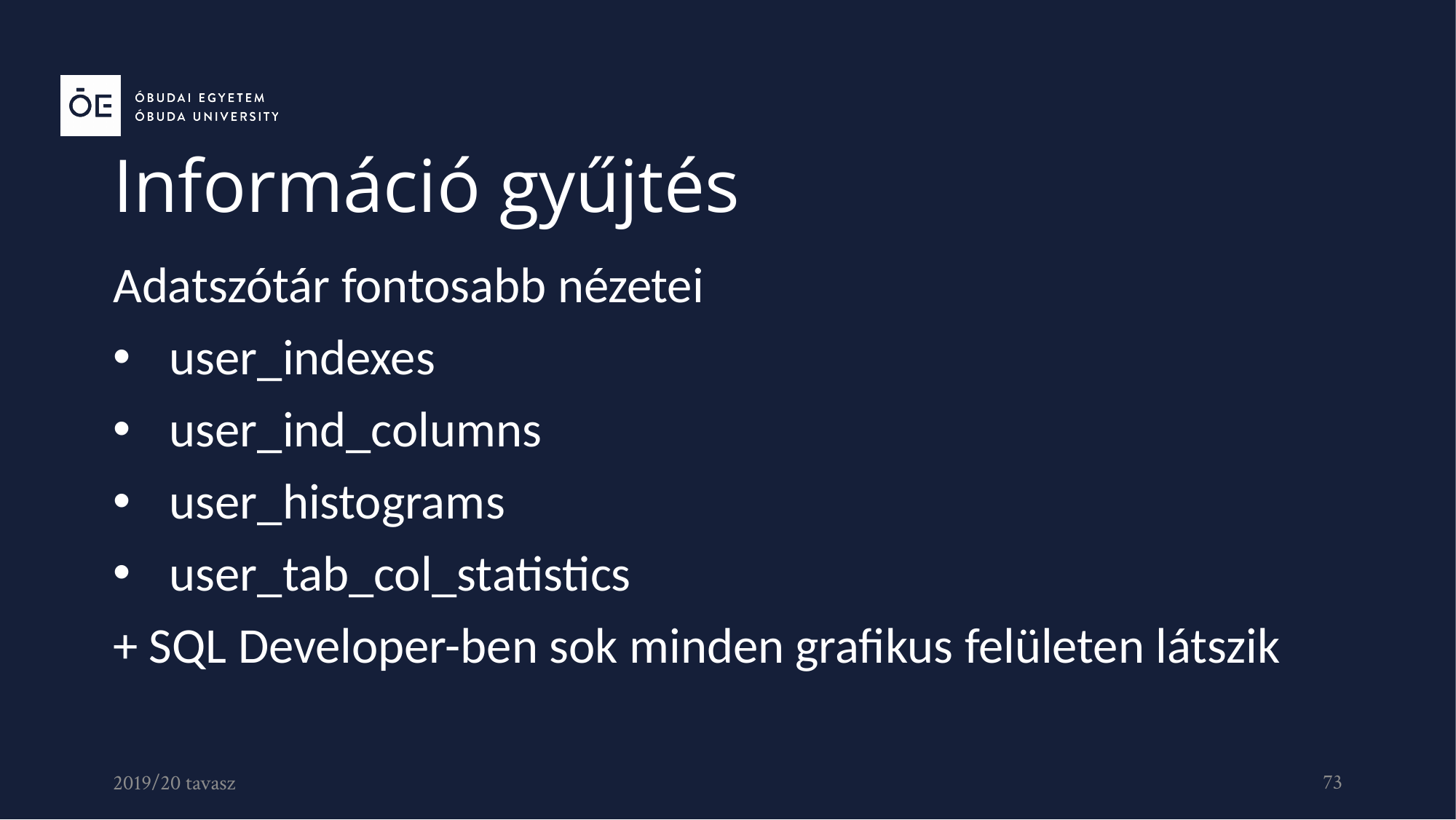

Információ gyűjtés
Adatszótár fontosabb nézetei
user_indexes
user_ind_columns
user_histograms
user_tab_col_statistics
+ SQL Developer-ben sok minden grafikus felületen látszik

2019/20 tavasz
73